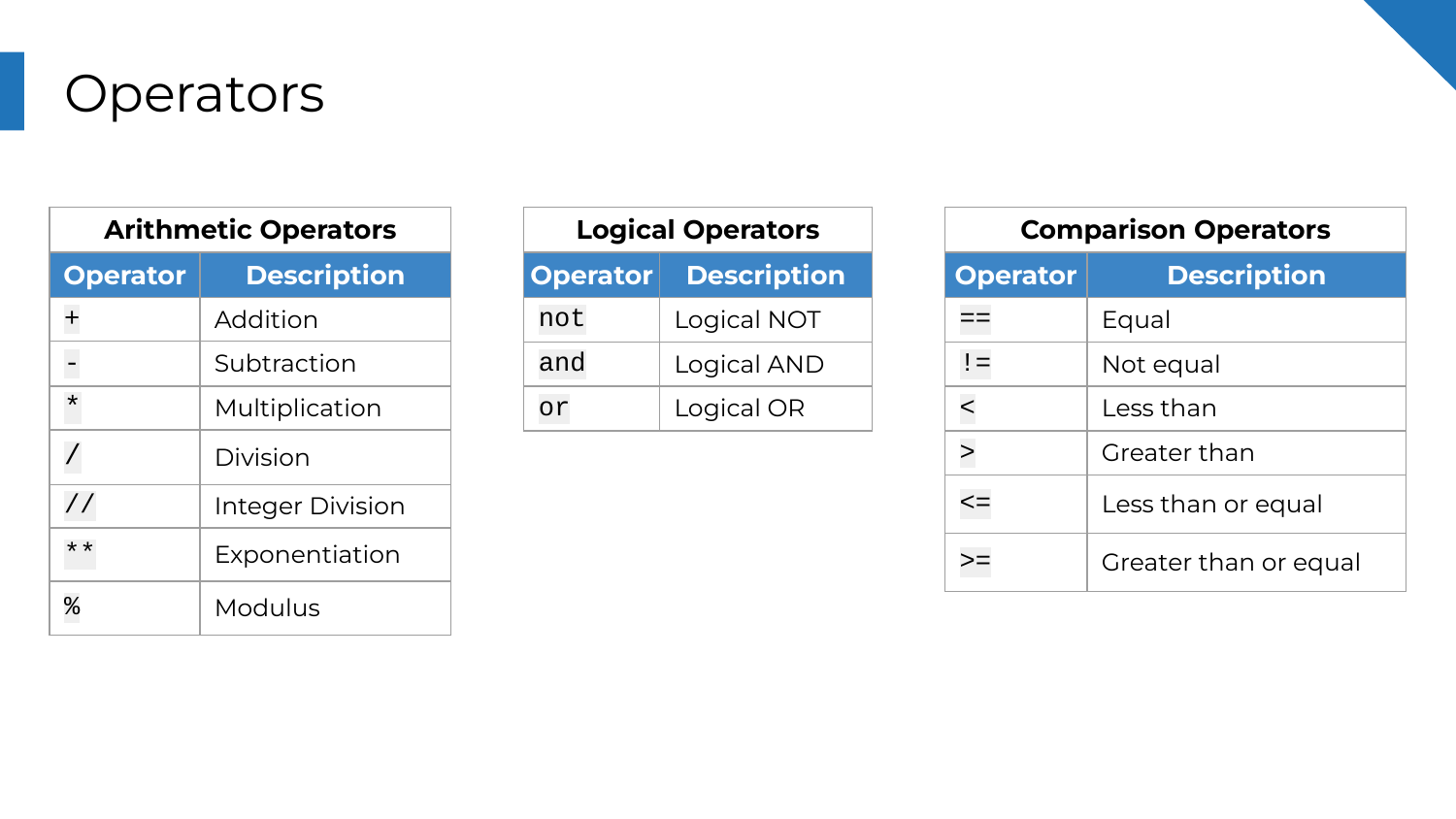

# Operators
| Logical Operators |  |
| --- | --- |
| Operator | Description |
| not | Logical NOT |
| and | Logical AND |
| or | Logical OR |
| Comparison Operators |  |
| --- | --- |
| Operator | Description |
| == | Equal |
| != | Not equal |
| < | Less than |
| > | Greater than |
| <= | Less than or equal |
| >= | Greater than or equal |
| Arithmetic Operators |  |
| --- | --- |
| Operator | Description |
| + | Addition |
| - | Subtraction |
| \* | Multiplication |
| / | Division |
| // | Integer Division |
| \*\* | Exponentiation |
| % | Modulus |